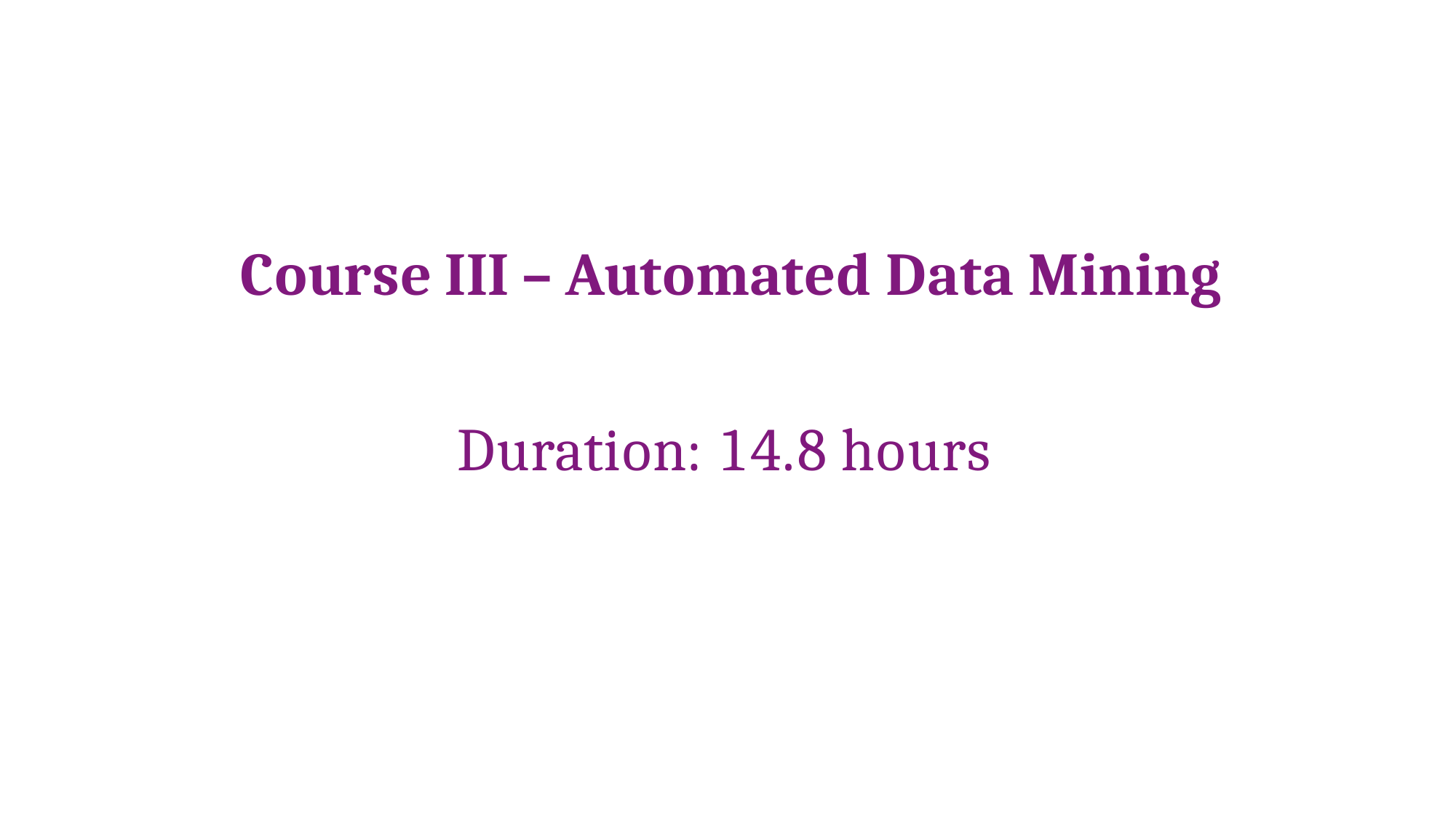

#
Course III – Automated Data Mining

Duration: 14.8 hours